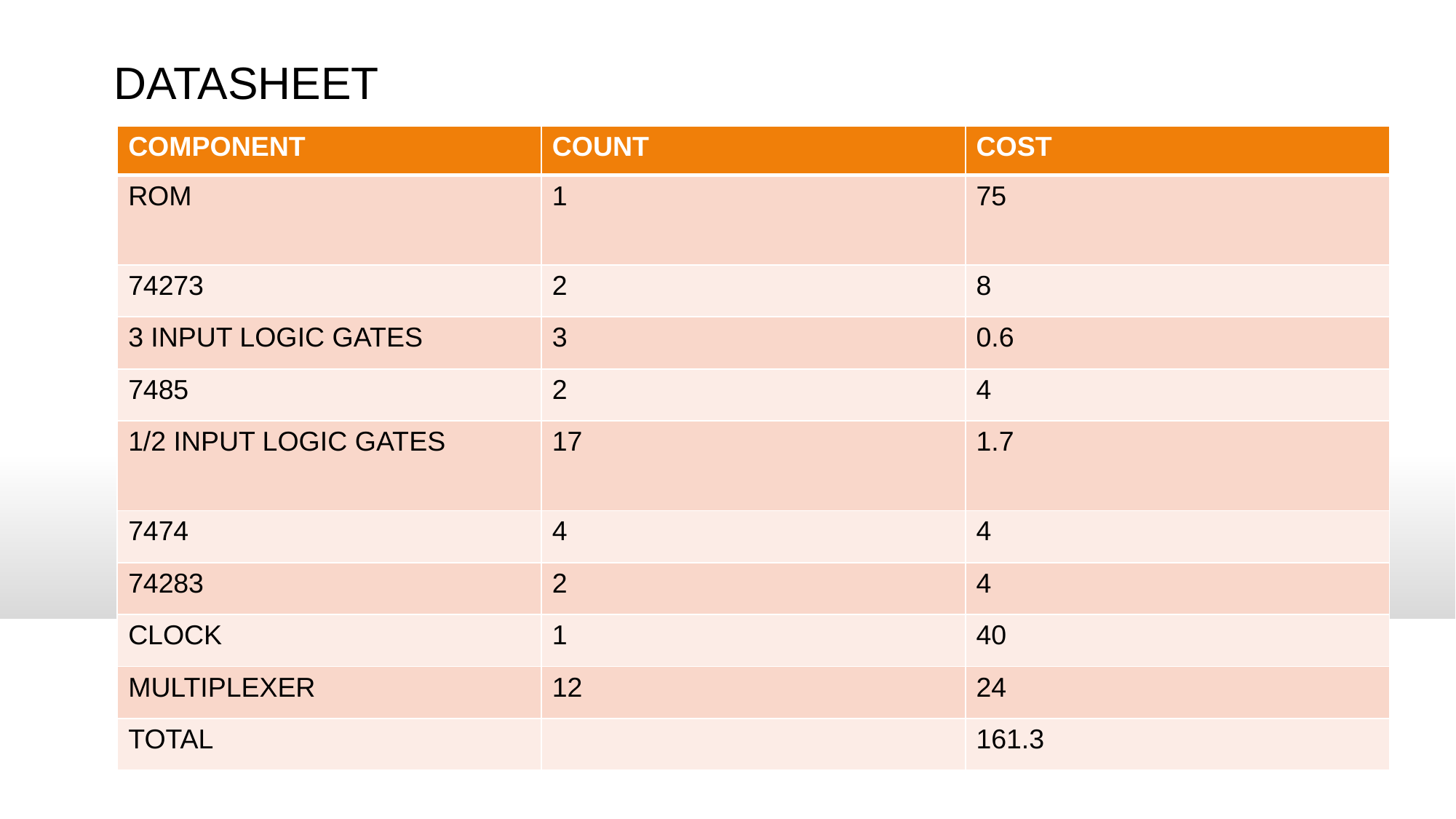

# DATASHEET
| COMPONENT | COUNT | COST |
| --- | --- | --- |
| ROM | 1 | 75 |
| 74273 | 2 | 8 |
| 3 INPUT LOGIC GATES | 3 | 0.6 |
| 7485 | 2 | 4 |
| 1/2 INPUT LOGIC GATES | 17 | 1.7 |
| 7474 | 4 | 4 |
| 74283 | 2 | 4 |
| CLOCK | 1 | 40 |
| MULTIPLEXER | 12 | 24 |
| TOTAL |  | 161.3 |